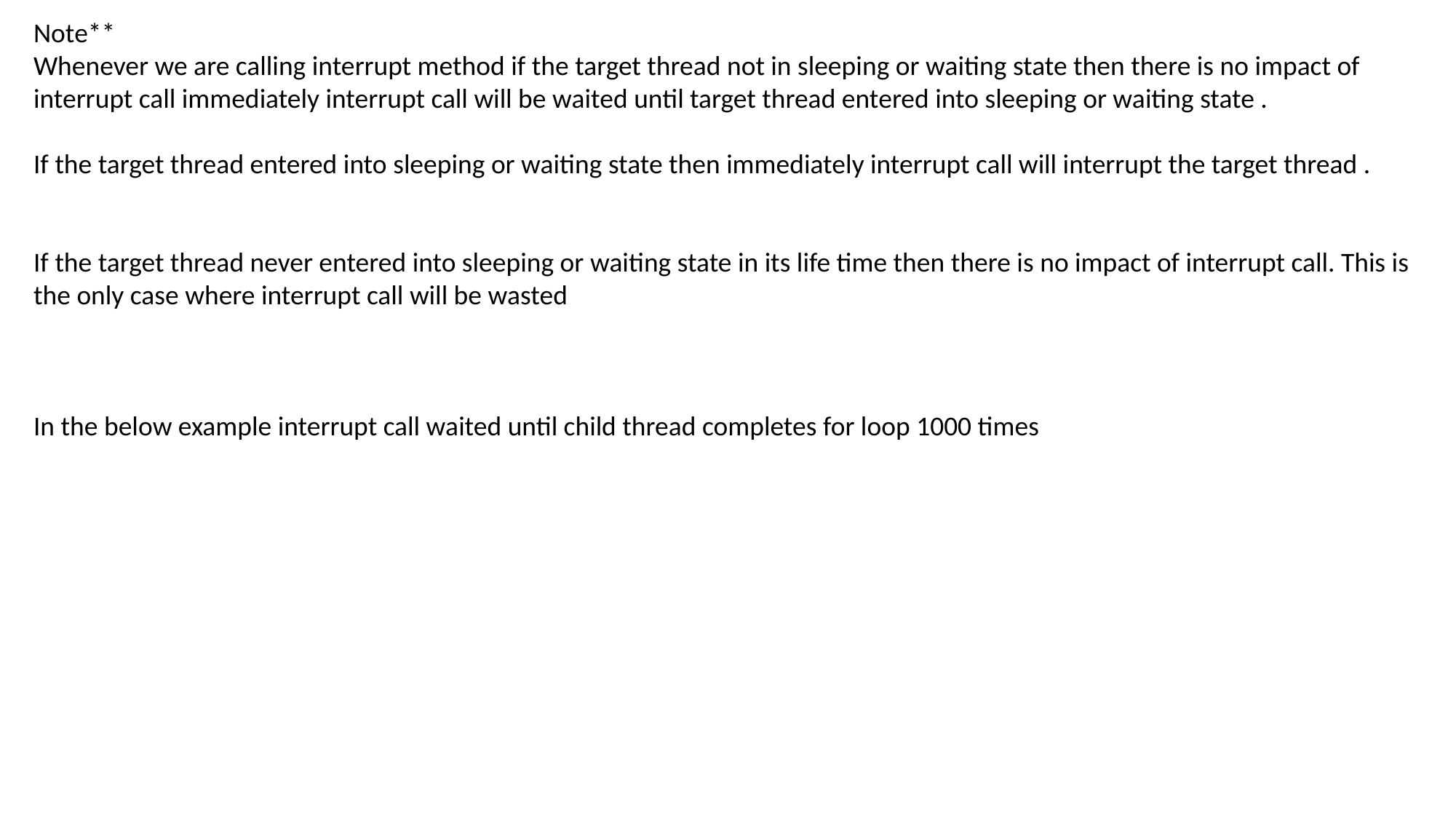

Note**
Whenever we are calling interrupt method if the target thread not in sleeping or waiting state then there is no impact of interrupt call immediately interrupt call will be waited until target thread entered into sleeping or waiting state .

If the target thread entered into sleeping or waiting state then immediately interrupt call will interrupt the target thread .

If the target thread never entered into sleeping or waiting state in its life time then there is no impact of interrupt call. This is the only case where interrupt call will be wasted

In the below example interrupt call waited until child thread completes for loop 1000 times